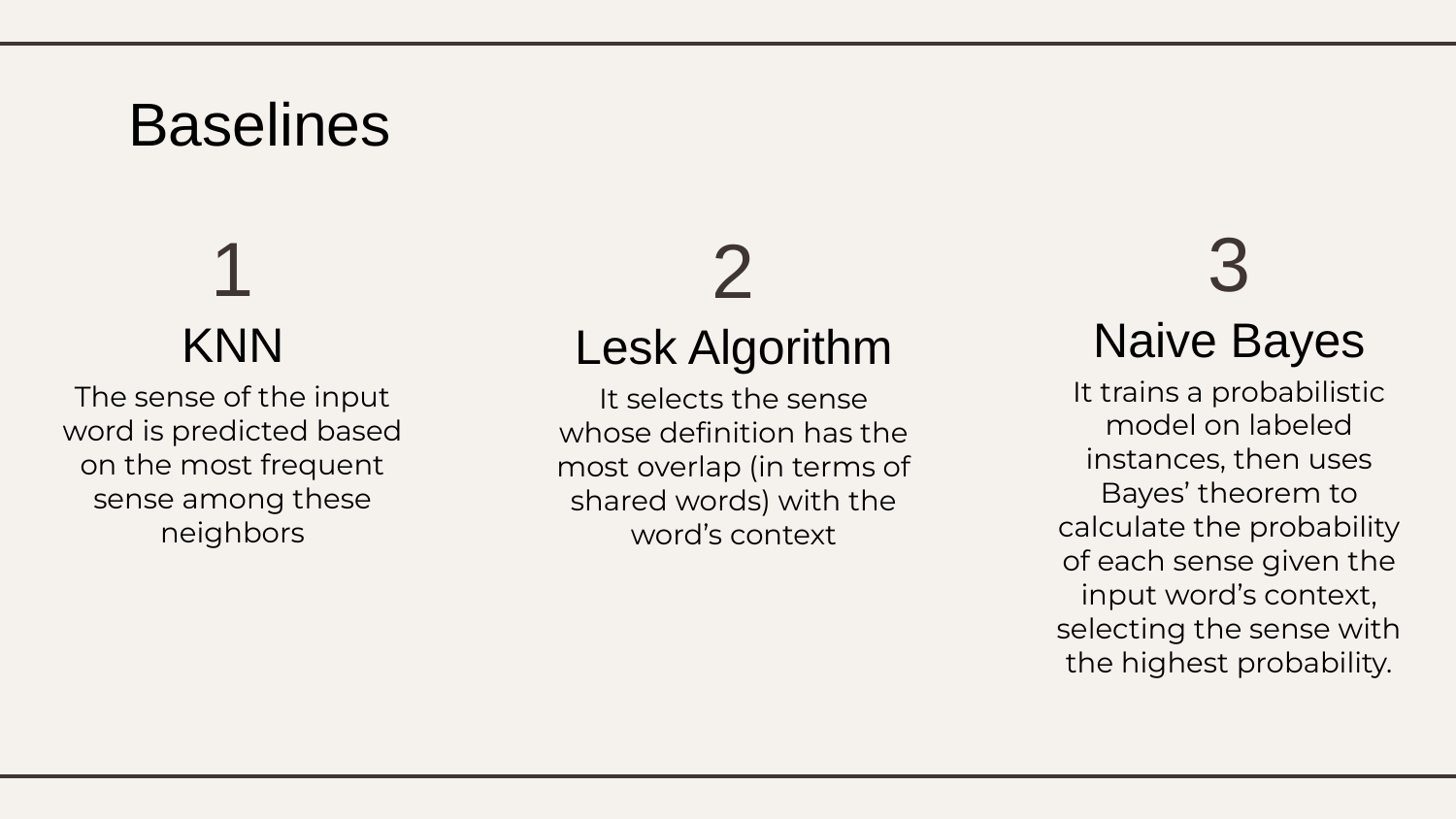

# Baselines
3
1
2
Naive Bayes
KNN
Lesk Algorithm
It trains a probabilistic model on labeled instances, then uses Bayes’ theorem to calculate the probability of each sense given the input word’s context, selecting the sense with the highest probability.
The sense of the input word is predicted based on the most frequent sense among these neighbors
It selects the sense whose definition has the most overlap (in terms of shared words) with the word’s context